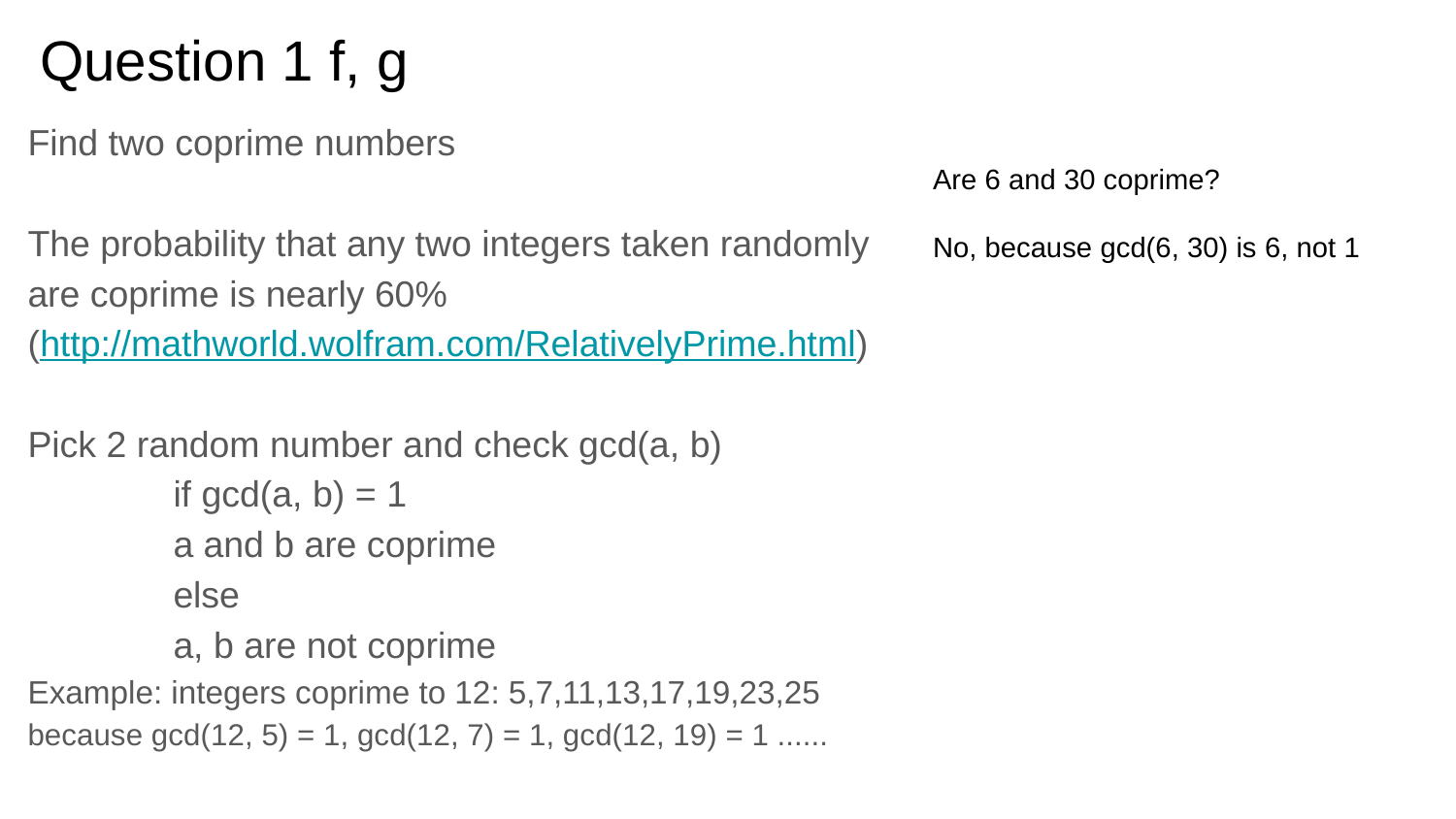

# Question 1 f, g
Find two coprime numbers

The probability that any two integers taken randomly are coprime is nearly 60%
(http://mathworld.wolfram.com/RelativelyPrime.html)

Pick 2 random number and check gcd(a, b)
	if gcd(a, b) = 1
a and b are coprime
	else
a, b are not coprime
Example: integers coprime to 12: 5,7,11,13,17,19,23,25
because gcd(12, 5) = 1, gcd(12, 7) = 1, gcd(12, 19) = 1 ......
Are 6 and 30 coprime?

No, because gcd(6, 30) is 6, not 1